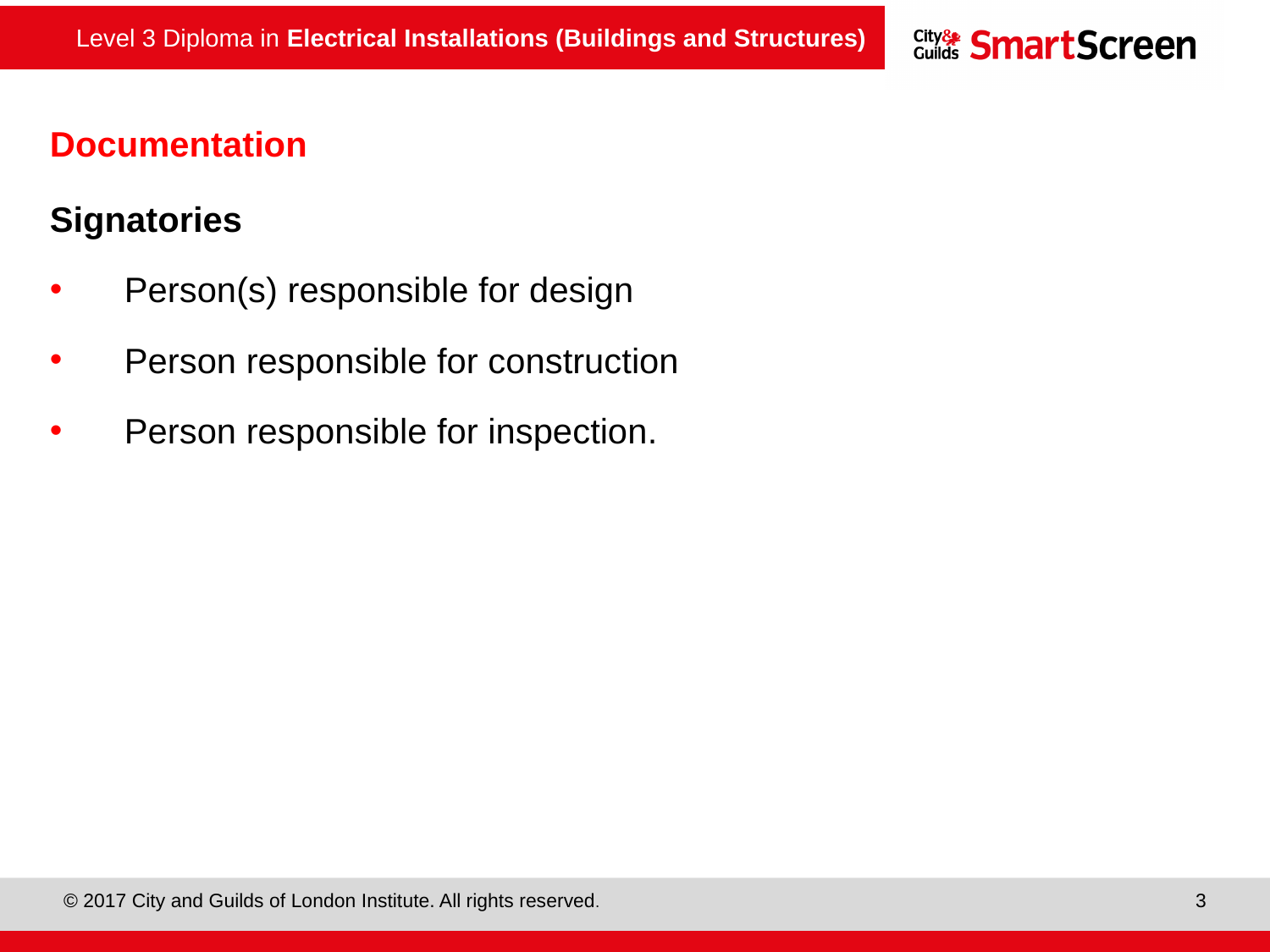

# Documentation
Signatories
Person(s) responsible for design
Person responsible for construction
Person responsible for inspection.